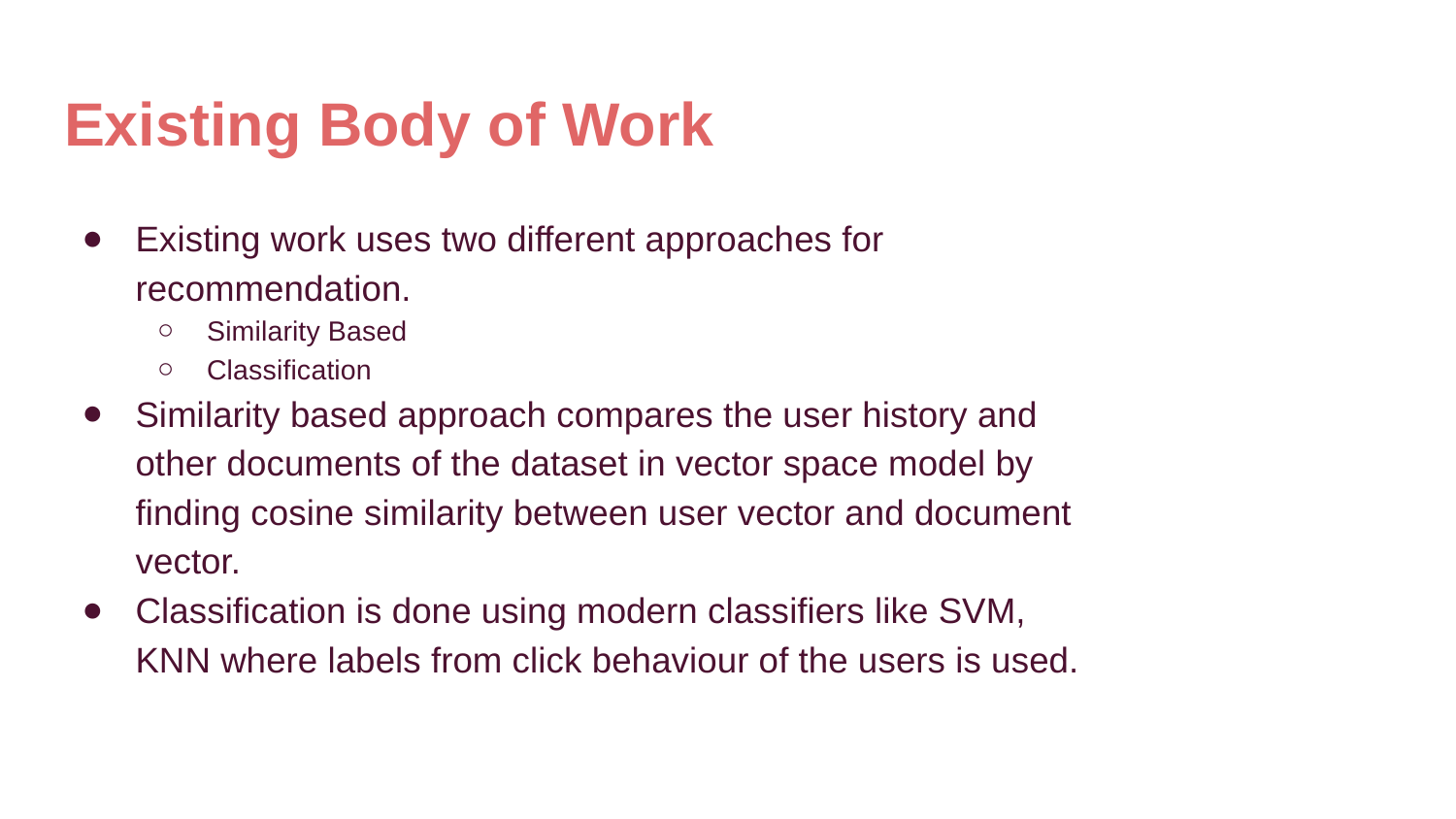

# Existing Body of Work
Existing work uses two different approaches for recommendation.
Similarity Based
Classification
Similarity based approach compares the user history and other documents of the dataset in vector space model by finding cosine similarity between user vector and document vector.
Classification is done using modern classifiers like SVM, KNN where labels from click behaviour of the users is used.